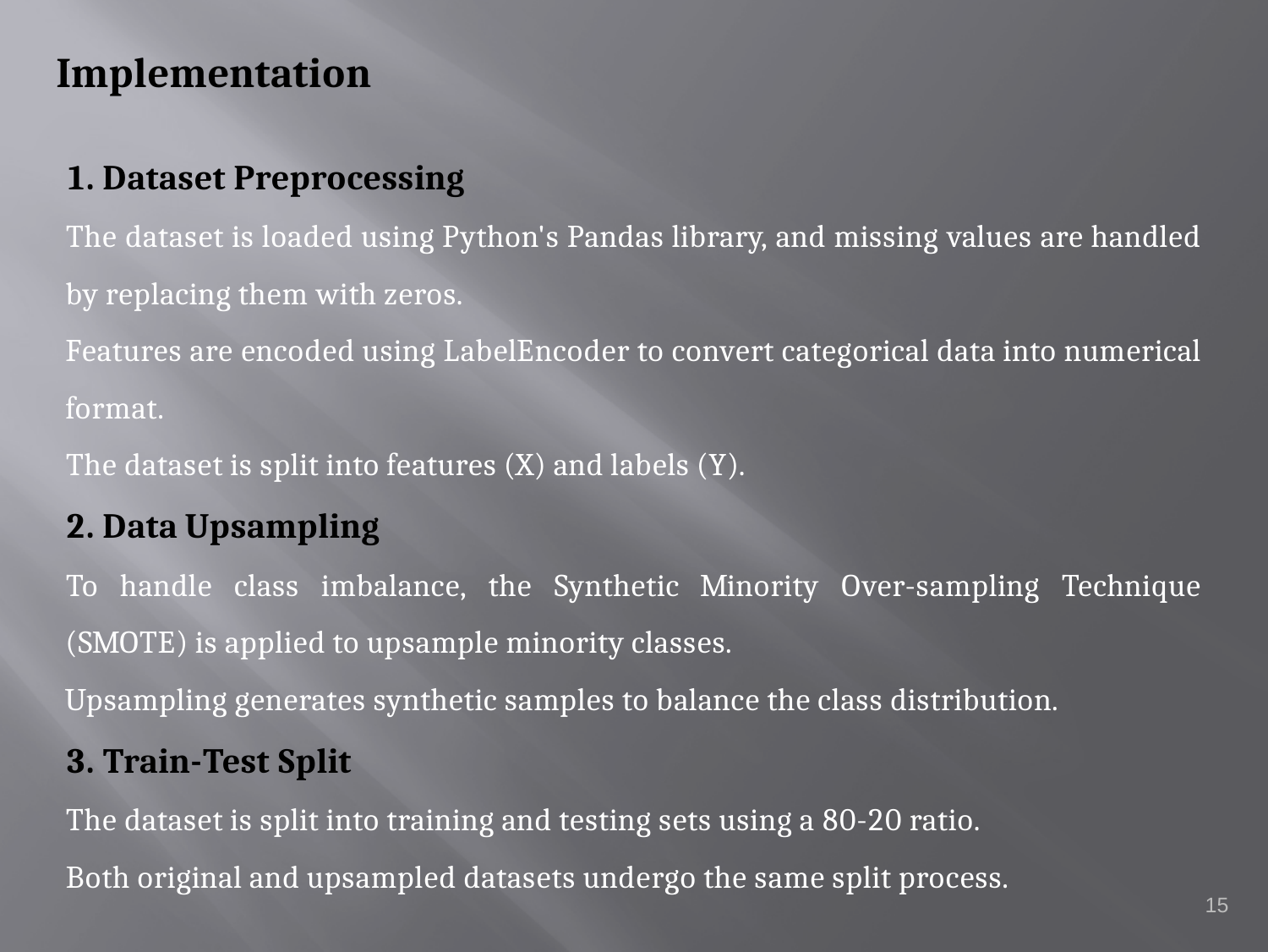

Implementation
1. Dataset Preprocessing
The dataset is loaded using Python's Pandas library, and missing values are handled by replacing them with zeros.
Features are encoded using LabelEncoder to convert categorical data into numerical format.
The dataset is split into features (X) and labels (Y).
2. Data Upsampling
To handle class imbalance, the Synthetic Minority Over-sampling Technique (SMOTE) is applied to upsample minority classes.
Upsampling generates synthetic samples to balance the class distribution.
3. Train-Test Split
The dataset is split into training and testing sets using a 80-20 ratio.
Both original and upsampled datasets undergo the same split process.
15